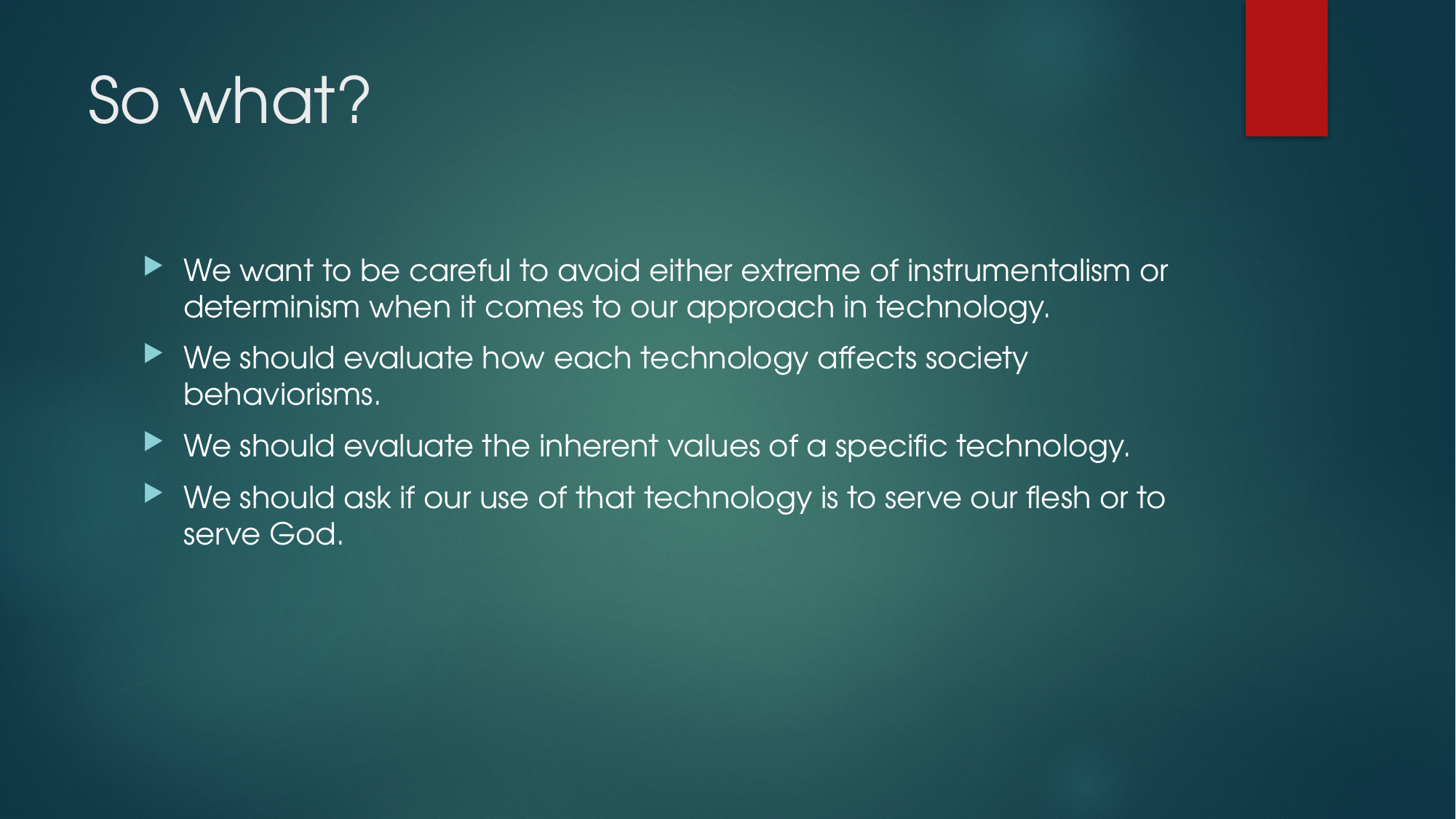

# So what?
We want to be careful to avoid either extreme of instrumentalism or determinism when it comes to our approach in technology.
We should evaluate how each technology affects society behaviorisms.
We should evaluate the inherent values of a specific technology.
We should ask if our use of that technology is to serve our flesh or to serve God.